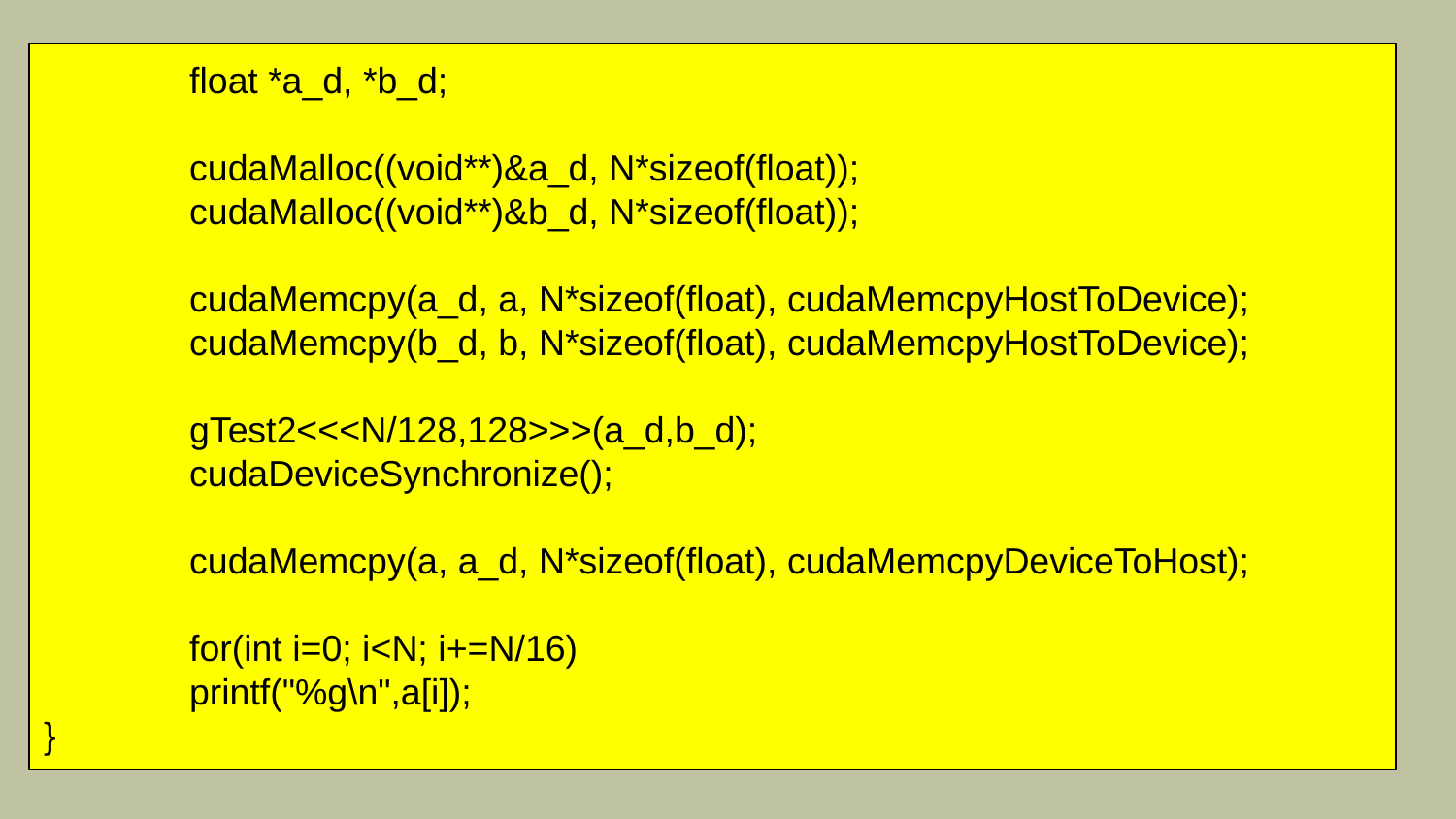

float *a_d, *b_d;

	cudaMalloc((void**)&a_d, N*sizeof(float));
	cudaMalloc((void**)&b_d, N*sizeof(float));

	cudaMemcpy(a_d, a, N*sizeof(float), cudaMemcpyHostToDevice);
	cudaMemcpy(b_d, b, N*sizeof(float), cudaMemcpyHostToDevice);

	gTest2<<<N/128,128>>>(a_d,b_d);
	cudaDeviceSynchronize();

	cudaMemcpy(a, a_d, N*sizeof(float), cudaMemcpyDeviceToHost);

	for(int i=0; i<N; i+=N/16)
    	printf("%g\n",a[i]);
}